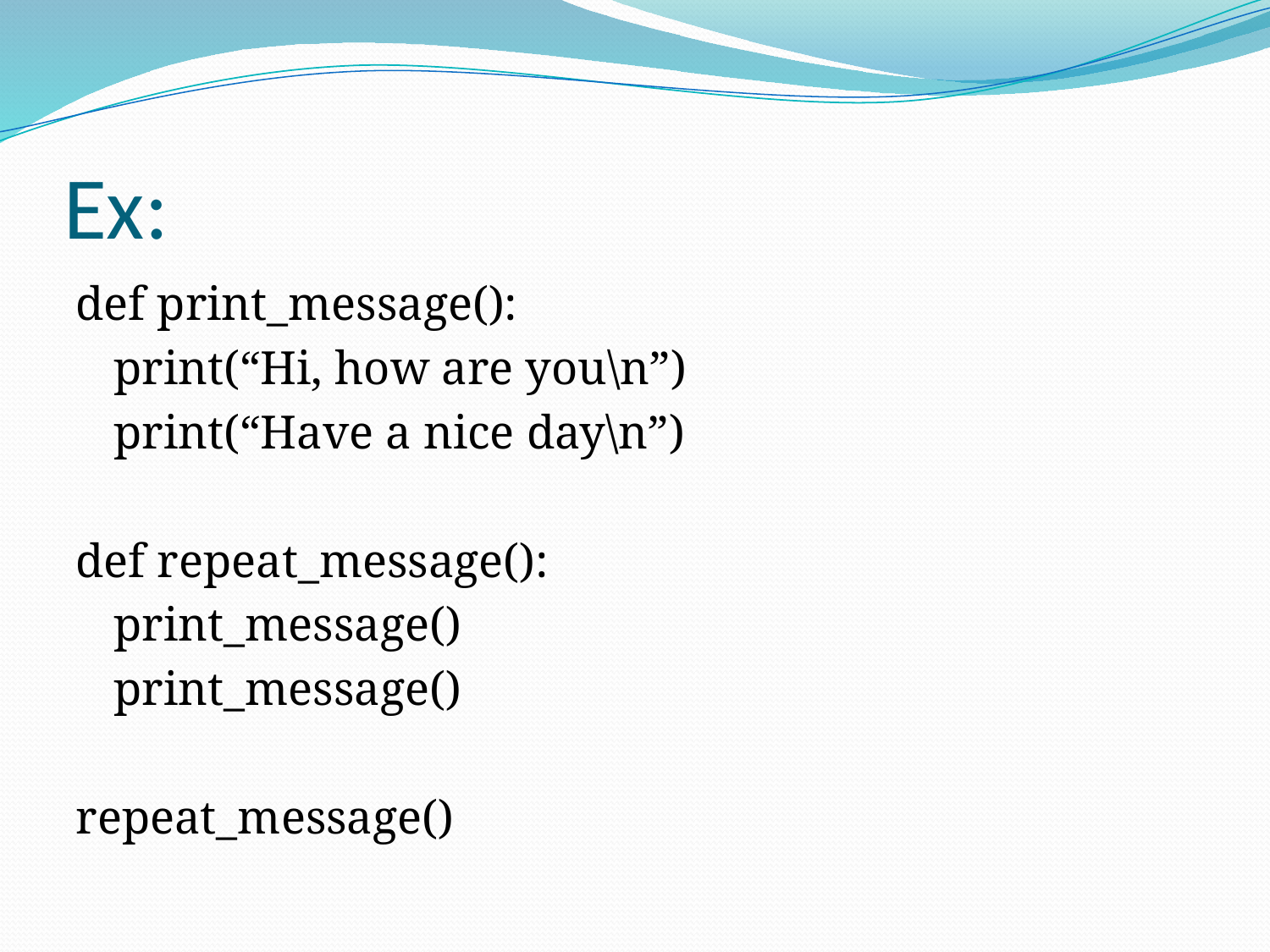

# Ex:
def print_message():
	print(“Hi, how are you\n”)
	print(“Have a nice day\n”)

def repeat_message():
	print_message()
	print_message()

repeat_message()